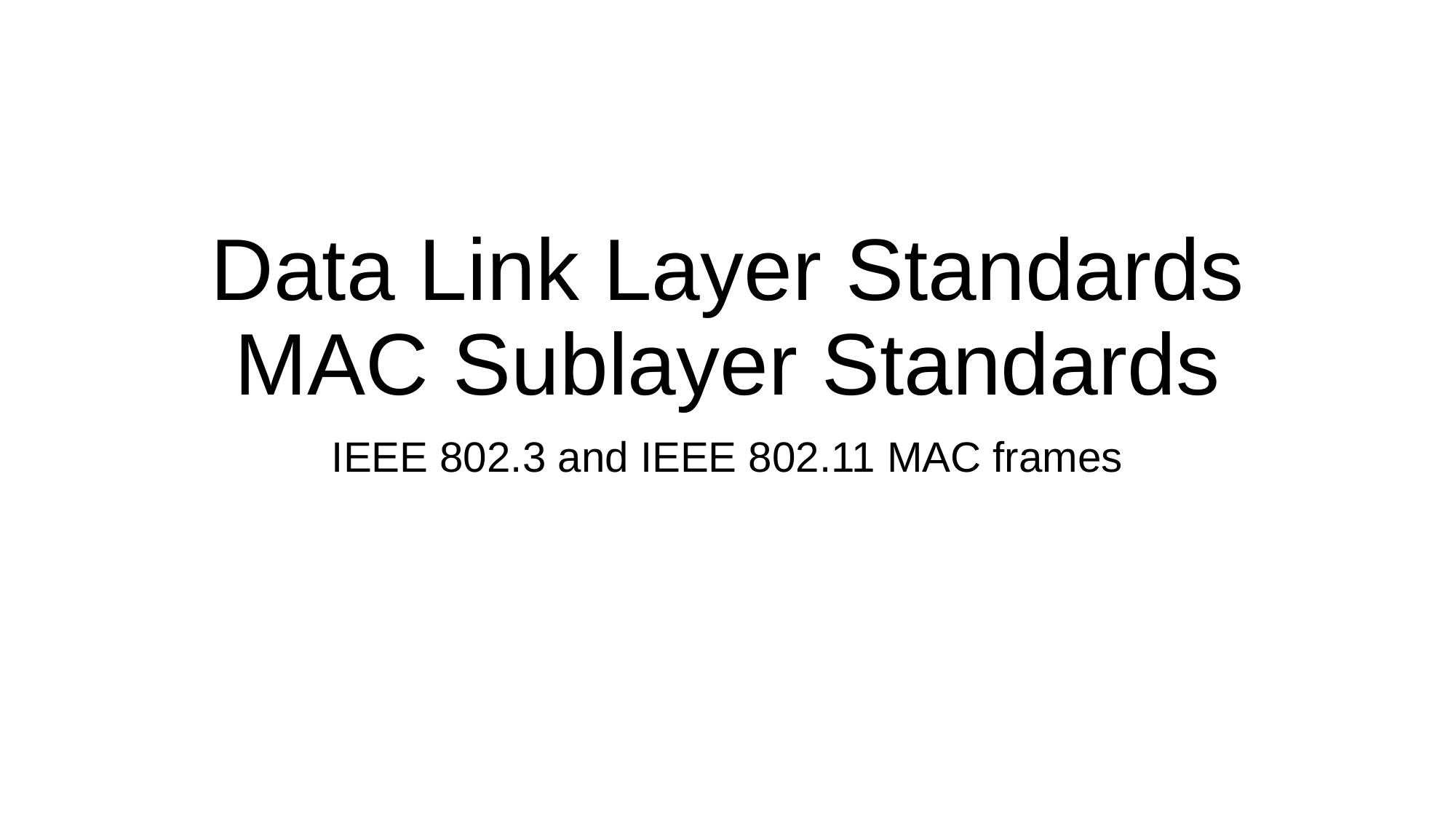

# Data Link Layer Standards MAC Sublayer Standards
IEEE 802.3 and IEEE 802.11 MAC frames